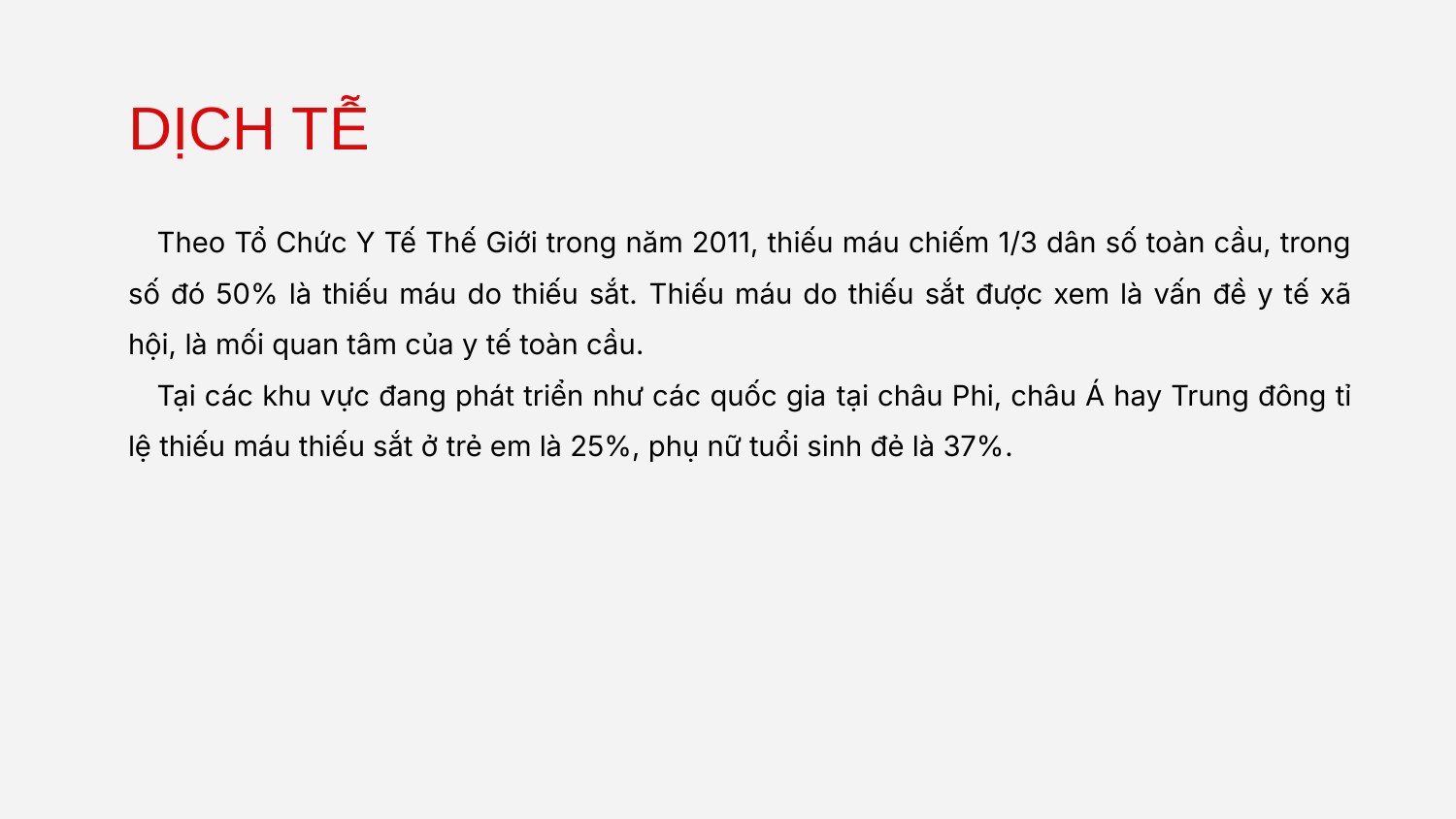

# DỊCH TỄ
Theo Tổ Chức Y Tế Thế Giới trong năm 2011, thiếu máu chiếm 1/3 dân số toàn cầu, trong số đó 50% là thiếu máu do thiếu sắt. Thiếu máu do thiếu sắt được xem là vấn đề y tế xã hội, là mối quan tâm của y tế toàn cầu.
Tại các khu vực đang phát triển như các quốc gia tại châu Phi, châu Á hay Trung đông tỉ lệ thiếu máu thiếu sắt ở trẻ em là 25%, phụ nữ tuổi sinh đẻ là 37%.